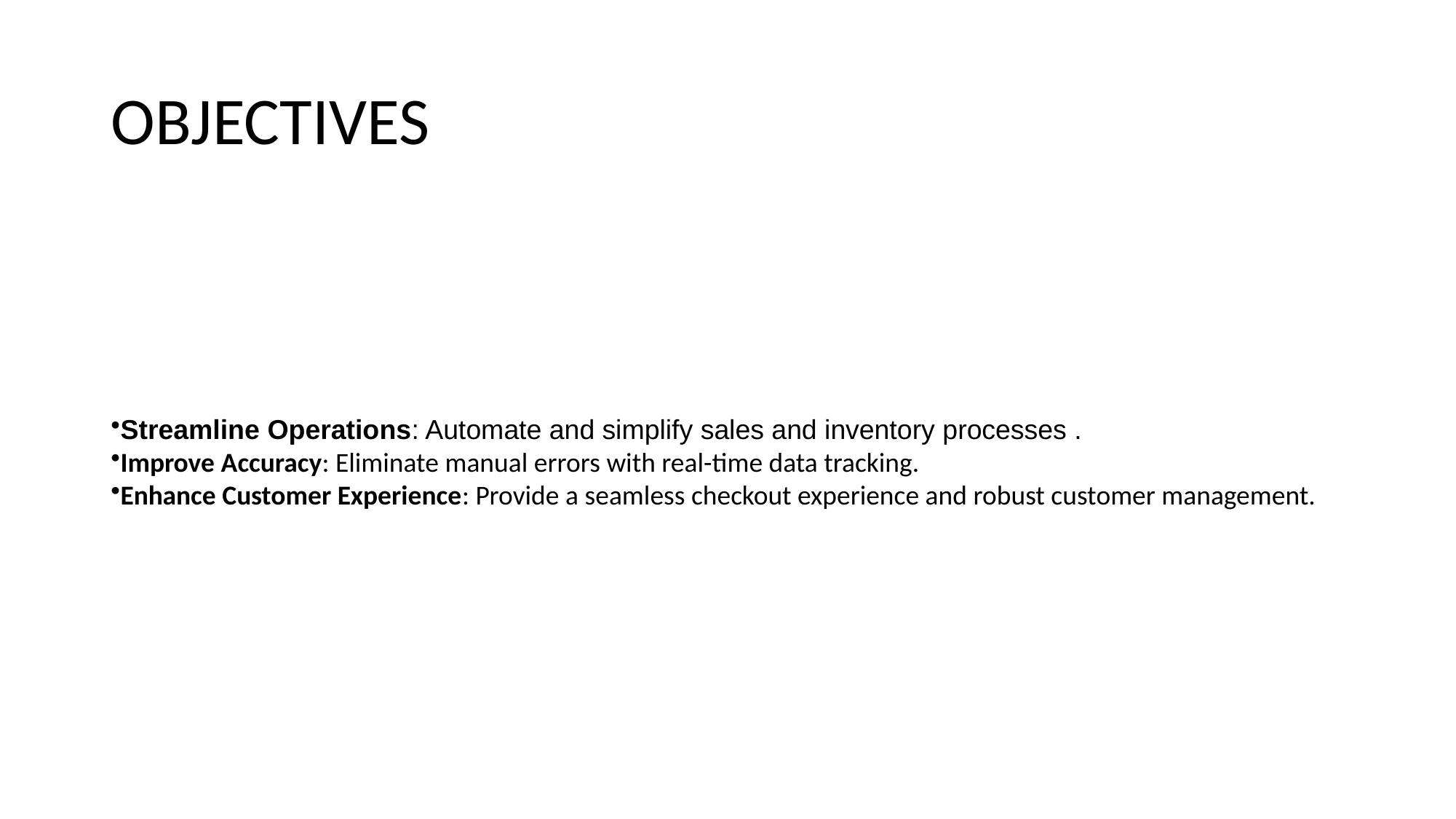

# OBJECTIVES
Streamline Operations: Automate and simplify sales and inventory processes .
Improve Accuracy: Eliminate manual errors with real-time data tracking.
Enhance Customer Experience: Provide a seamless checkout experience and robust customer management.